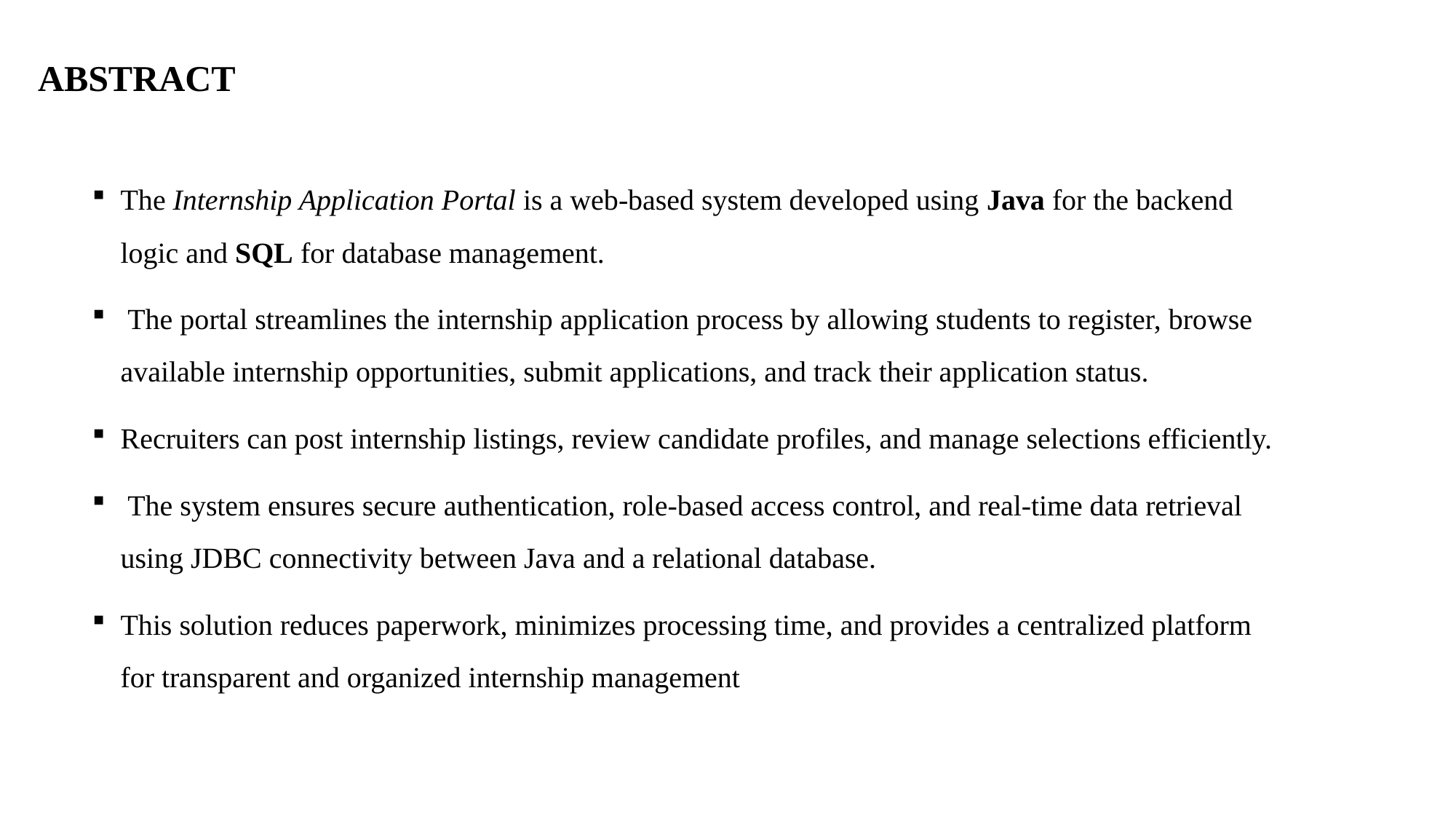

# ABSTRACT
The Internship Application Portal is a web-based system developed using Java for the backend logic and SQL for database management.
 The portal streamlines the internship application process by allowing students to register, browse available internship opportunities, submit applications, and track their application status.
Recruiters can post internship listings, review candidate profiles, and manage selections efficiently.
 The system ensures secure authentication, role-based access control, and real-time data retrieval using JDBC connectivity between Java and a relational database.
This solution reduces paperwork, minimizes processing time, and provides a centralized platform for transparent and organized internship management